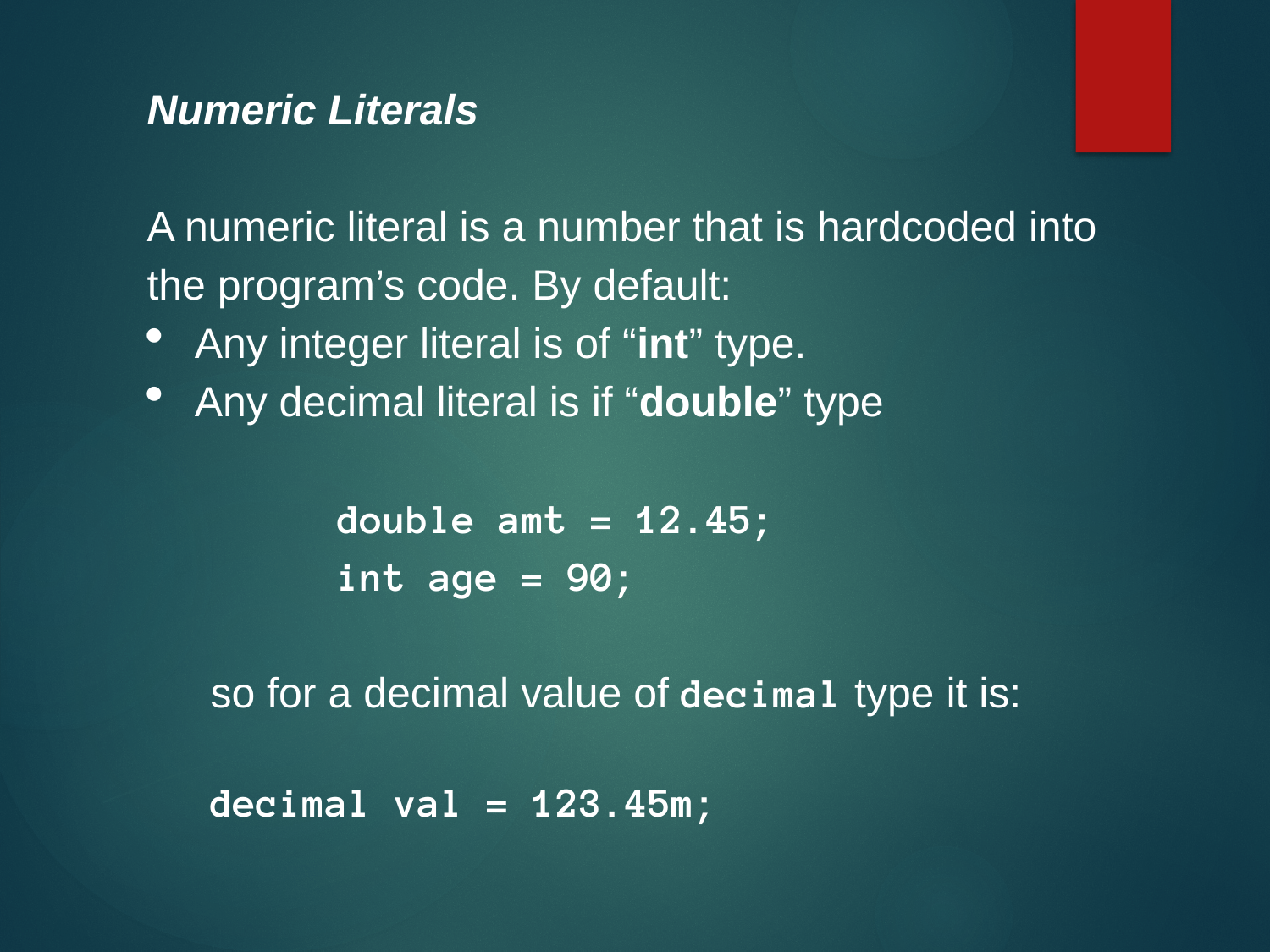

Numeric Literals

A numeric literal is a number that is hardcoded into the program’s code. By default:
Any integer literal is of “int” type.
Any decimal literal is if “double” type

double amt = 12.45;
int age = 90;

so for a decimal value of decimal type it is:

decimal val = 123.45m;